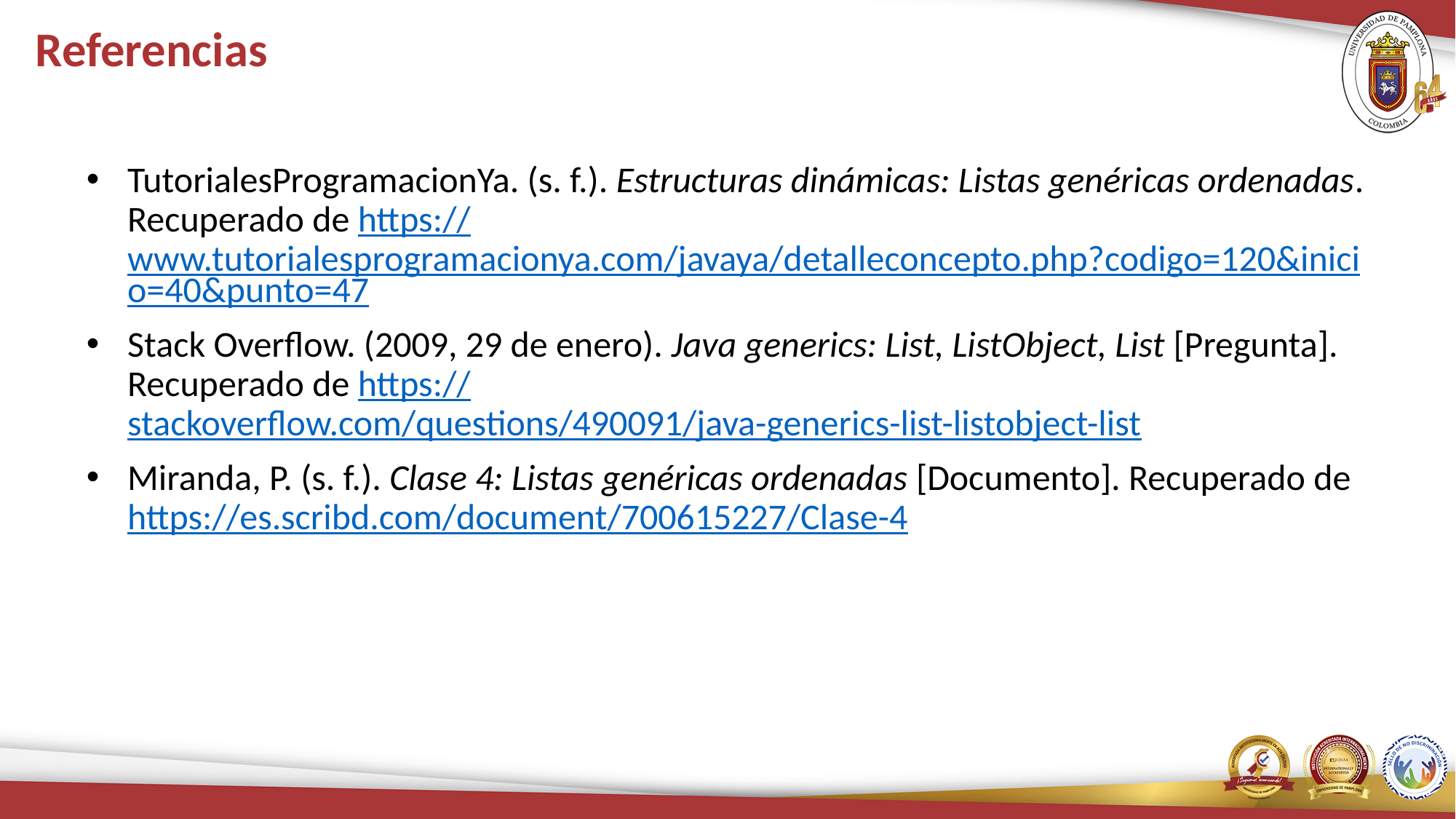

# Referencias
TutorialesProgramacionYa. (s. f.). Estructuras dinámicas: Listas genéricas ordenadas. Recuperado de https://www.tutorialesprogramacionya.com/javaya/detalleconcepto.php?codigo=120&inicio=40&punto=47
Stack Overflow. (2009, 29 de enero). Java generics: List, ListObject, List [Pregunta]. Recuperado de https://stackoverflow.com/questions/490091/java-generics-list-listobject-list
Miranda, P. (s. f.). Clase 4: Listas genéricas ordenadas [Documento]. Recuperado de https://es.scribd.com/document/700615227/Clase-4